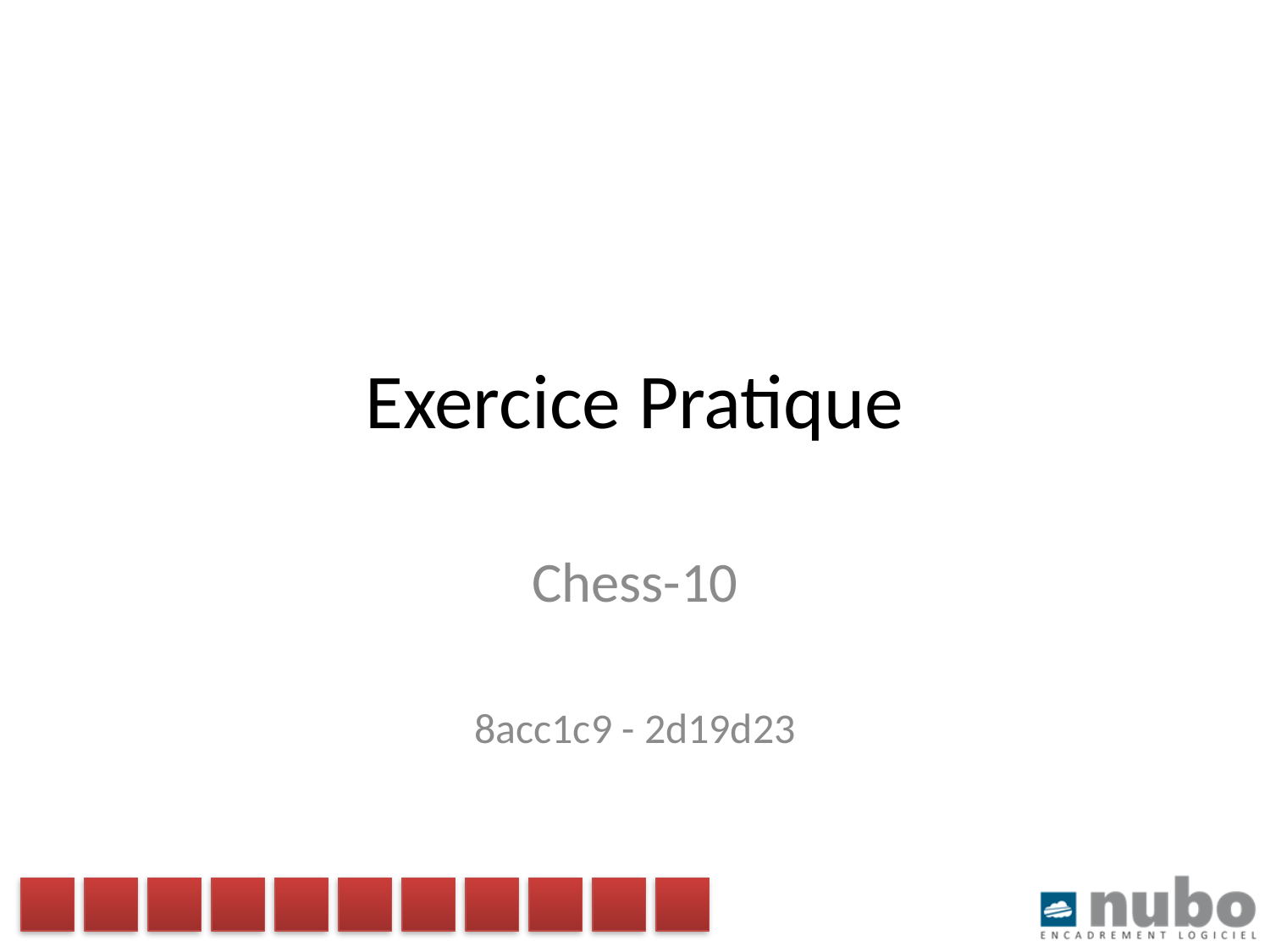

# Exercice Pratique
Chess-10

8acc1c9 - 2d19d23